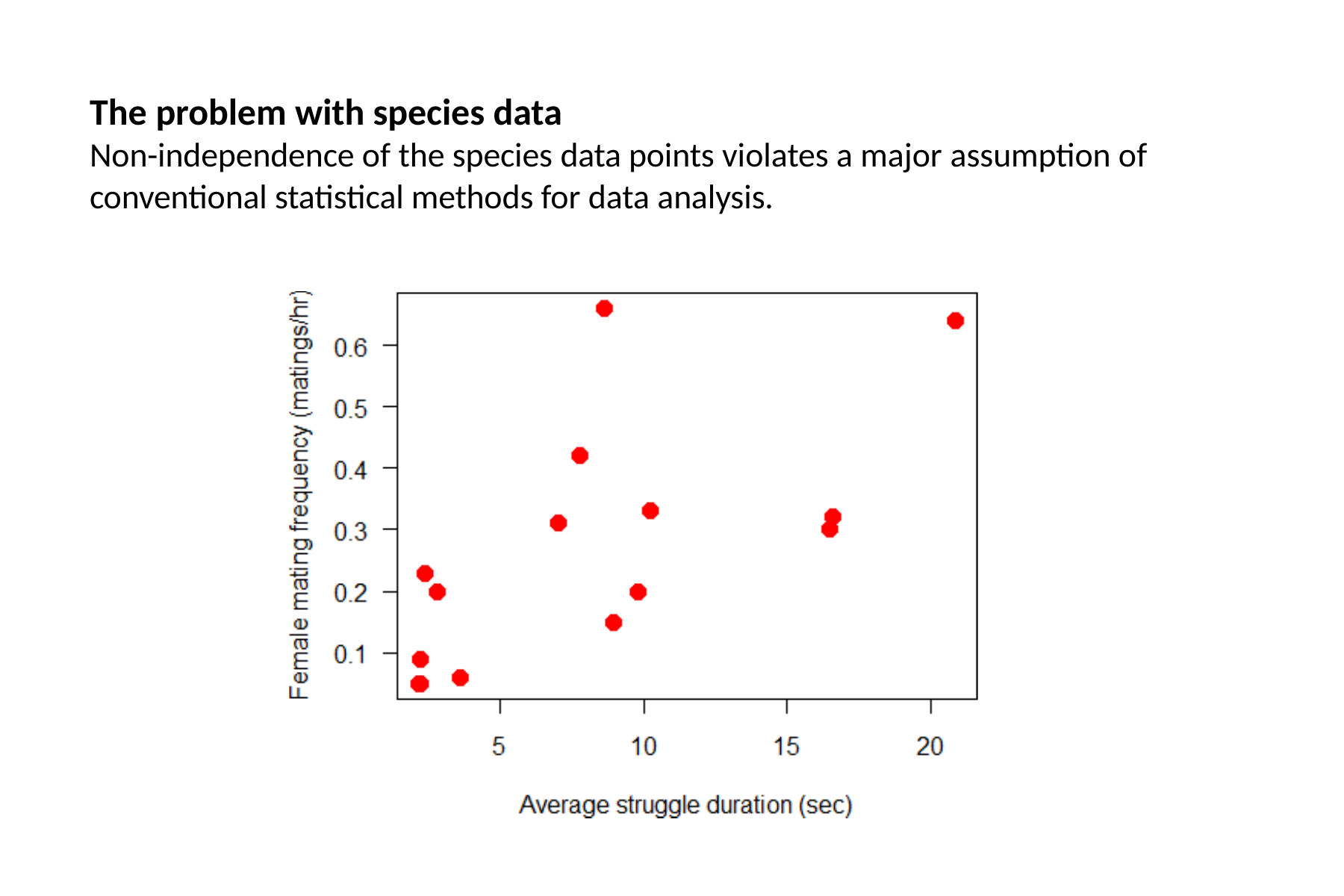

# The problem with species data
Non-independence of the species data points violates a major assumption of  conventional statistical methods for data analysis.